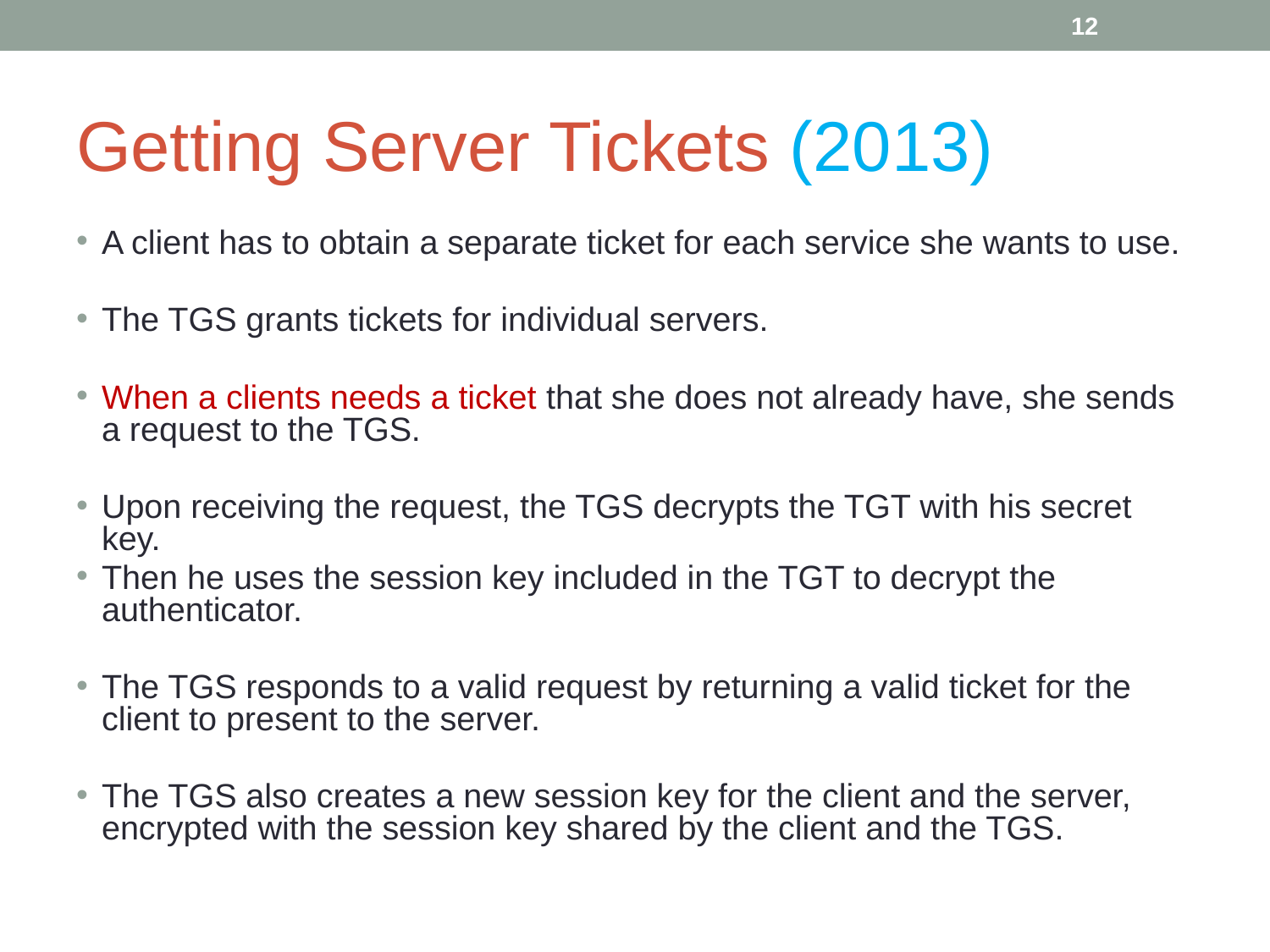

12
# Getting Server Tickets (2013)
A client has to obtain a separate ticket for each service she wants to use.

The TGS grants tickets for individual servers.

When a clients needs a ticket that she does not already have, she sends a request to the TGS.

Upon receiving the request, the TGS decrypts the TGT with his secret key.
Then he uses the session key included in the TGT to decrypt the authenticator.

The TGS responds to a valid request by returning a valid ticket for the client to present to the server.

The TGS also creates a new session key for the client and the server, encrypted with the session key shared by the client and the TGS.